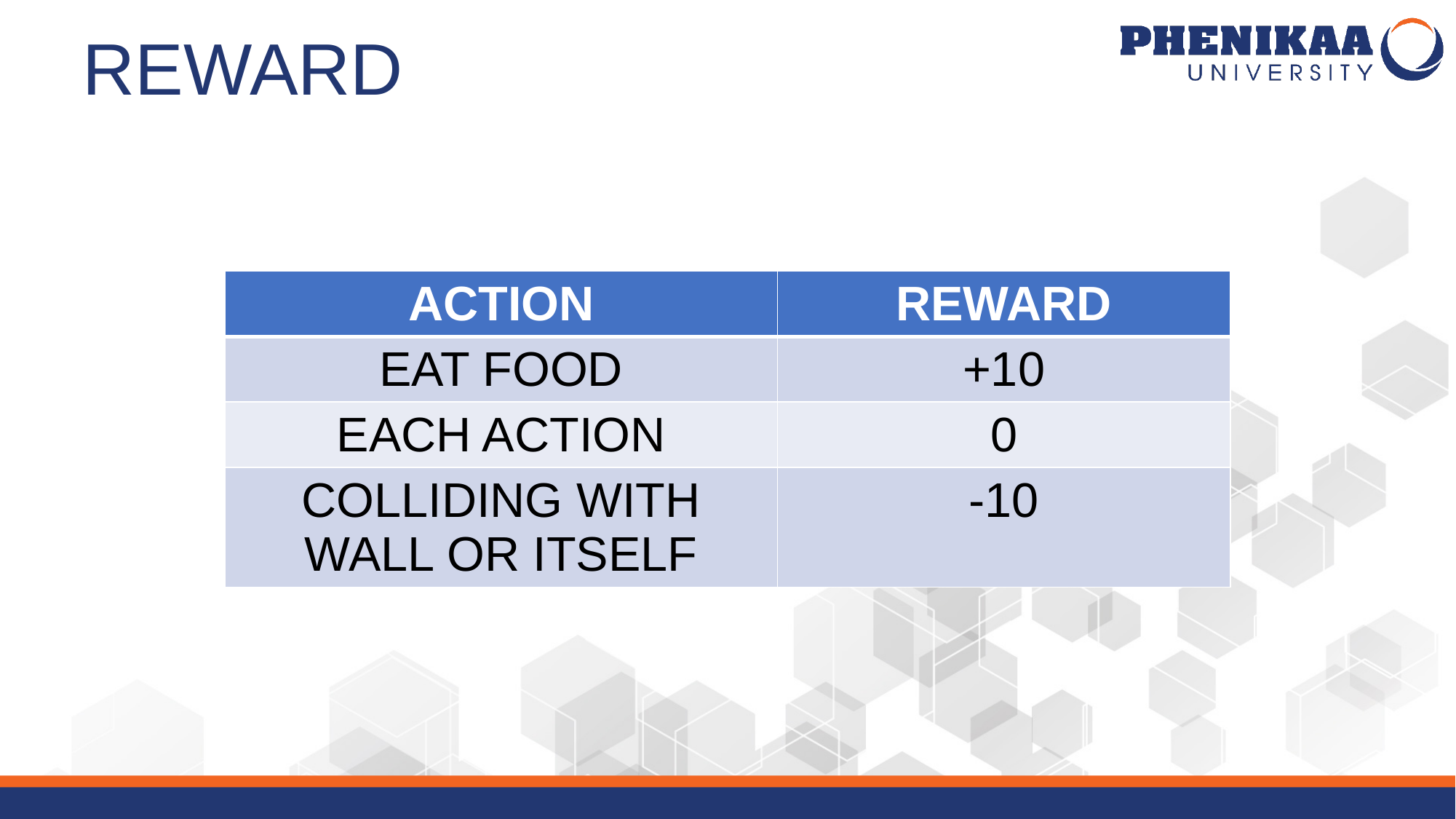

# REWARD
| ACTION | REWARD |
| --- | --- |
| EAT FOOD | +10 |
| EACH ACTION | 0 |
| COLLIDING WITH WALL OR ITSELF | -10 |